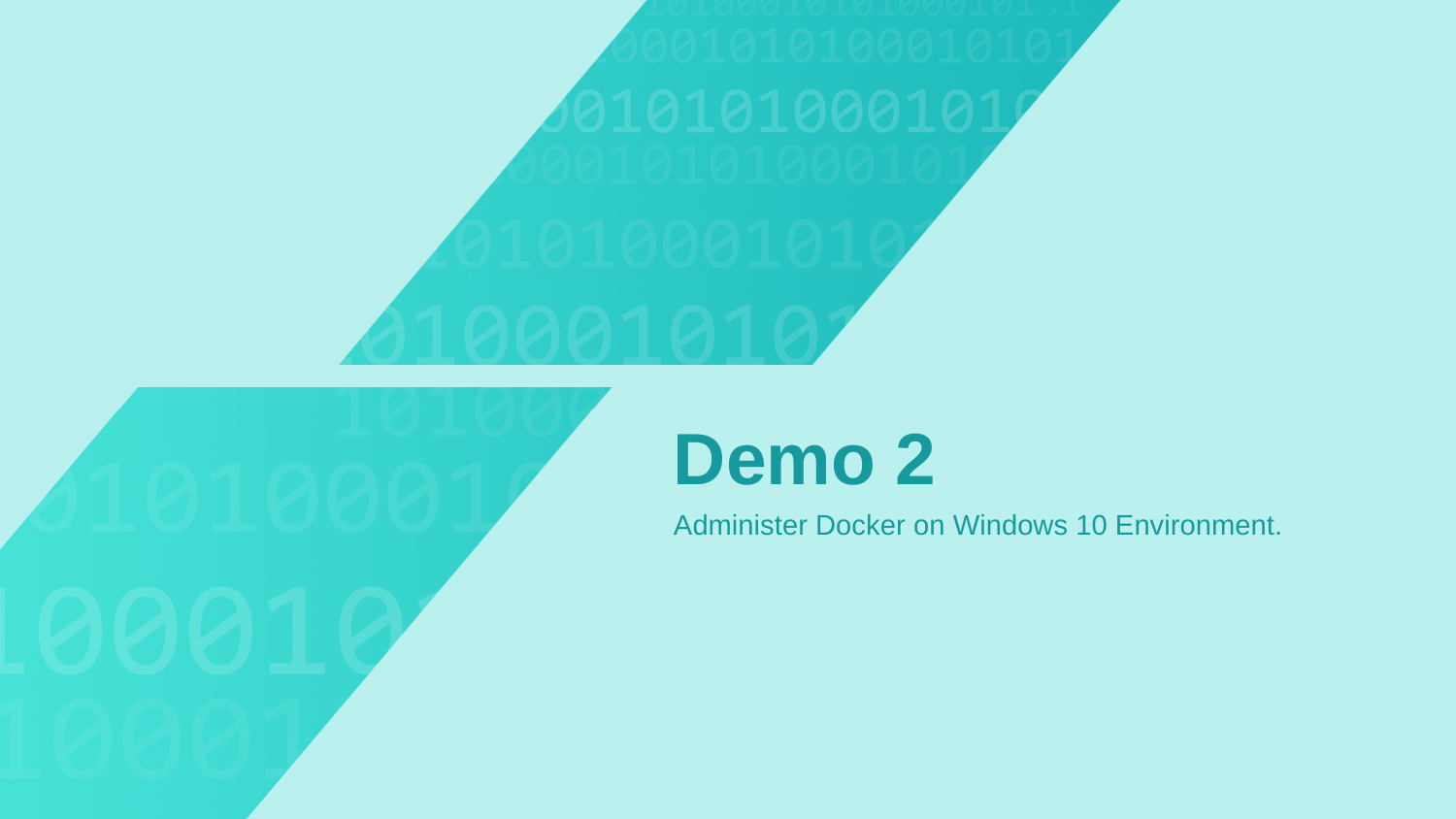

Demo 2
Administer Docker on Windows 10 Environment.